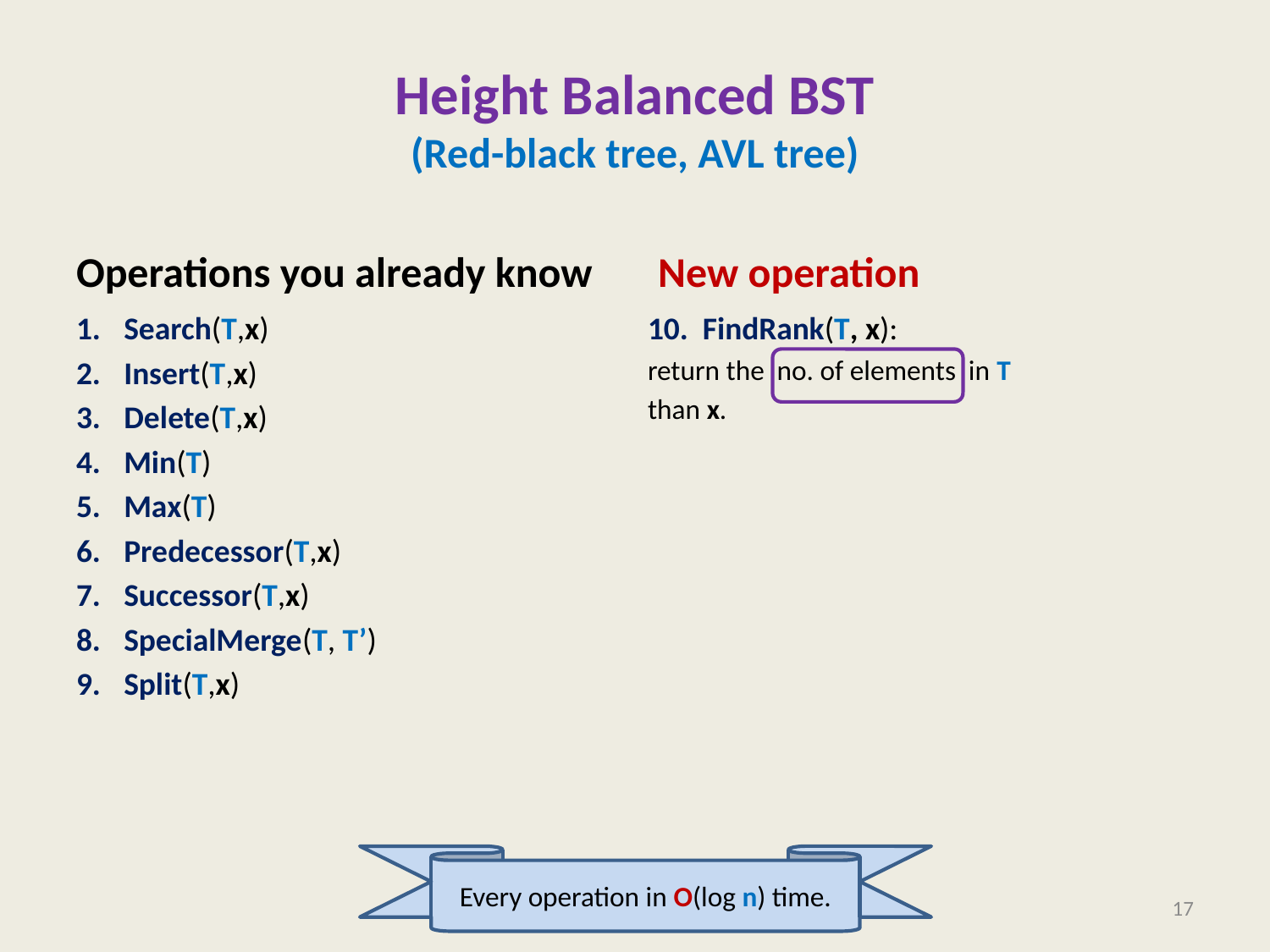

# Height Balanced BST (Red-black tree, AVL tree)
Operations you already know
New operation
Search(T,x)
Insert(T,x)
Delete(T,x)
Min(T)
Max(T)
Predecessor(T,x)
Successor(T,x)
SpecialMerge(T, T’)
Split(T,x)

10.  FindRank(T, x):
return the  no. of elements  in T that are smaller
than x.

Every operation in O(log n) time.
17